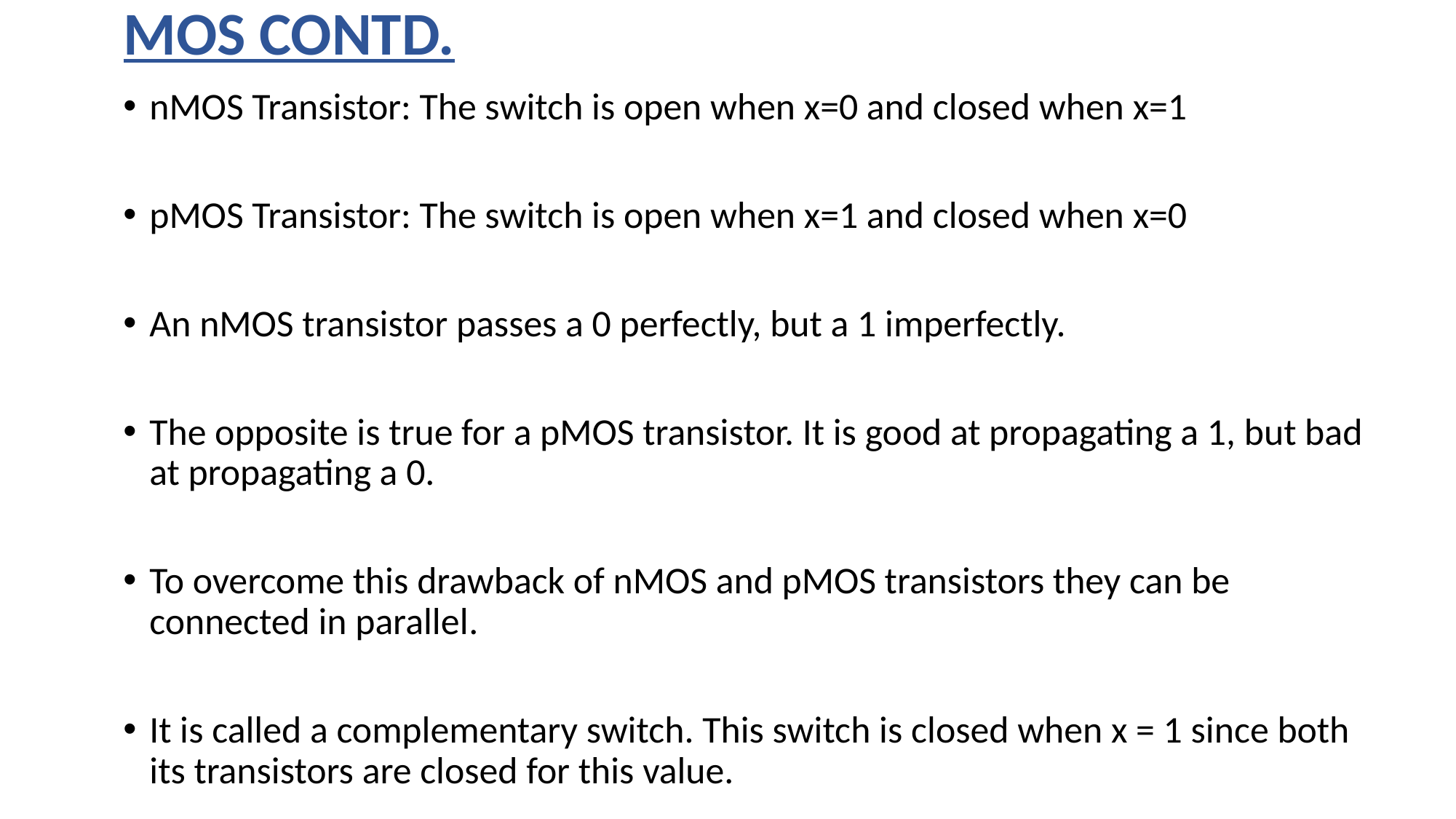

# MOS CONTD.
nMOS Transistor: The switch is open when x=0 and closed when x=1

pMOS Transistor: The switch is open when x=1 and closed when x=0

An nMOS transistor passes a 0 perfectly, but a 1 imperfectly.

The opposite is true for a pMOS transistor. It is good at propagating a 1, but bad at propagating a 0.

To overcome this drawback of nMOS and pMOS transistors they can be connected in parallel.

It is called a complementary switch. This switch is closed when x = 1 since both its transistors are closed for this value.